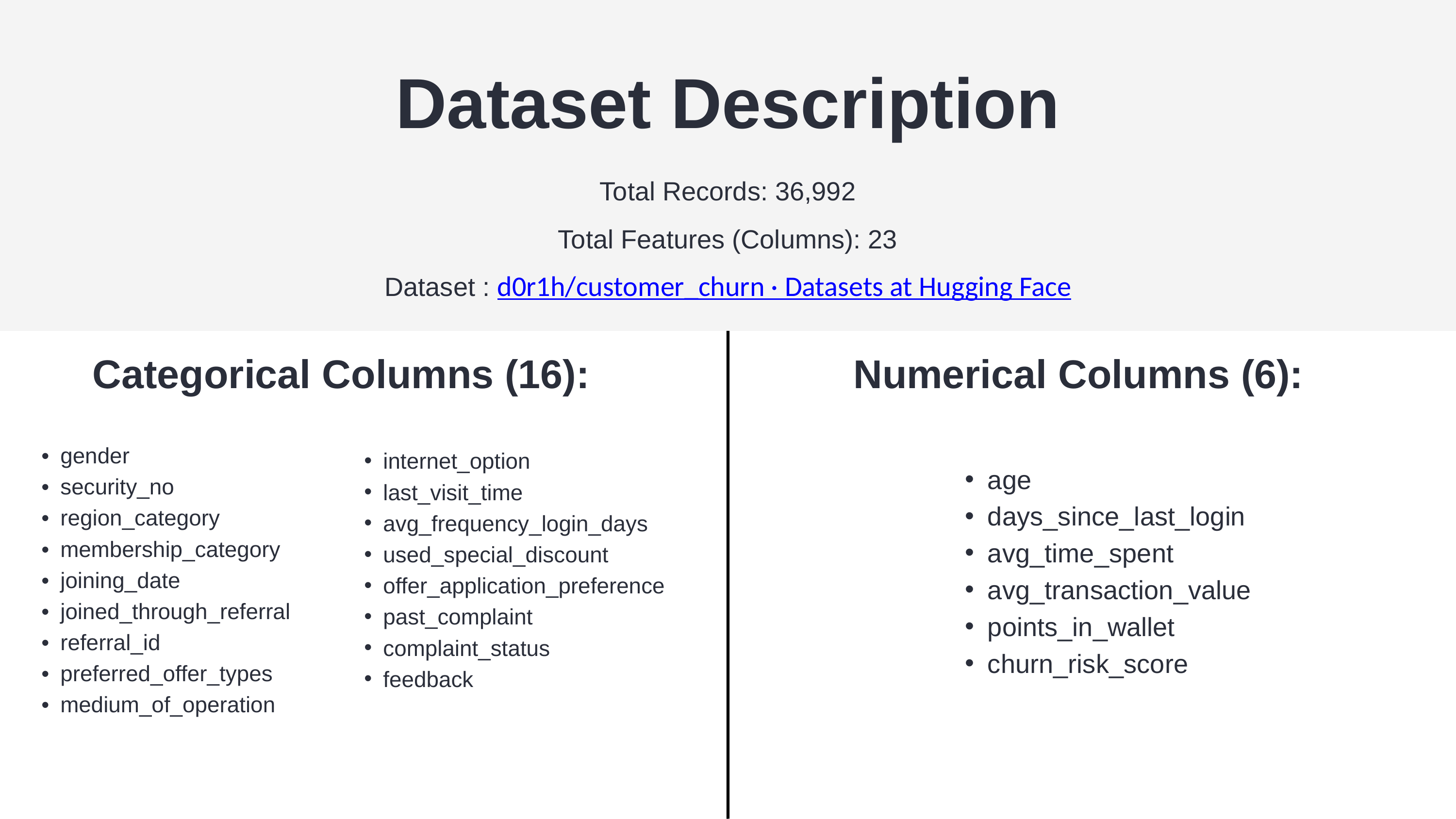

Dataset Description
Total Records: 36,992
Total Features (Columns): 23
Dataset : d0r1h/customer_churn · Datasets at Hugging Face

Categorical Columns (16):
Numerical Columns (6):
| 1 | gender security\_no region\_category membership\_category joining\_date joined\_through\_referral referral\_id preferred\_offer\_types medium\_of\_operation |
| --- | --- |
|  |  |
|  |  |
internet_option
last_visit_time
avg_frequency_login_days
used_special_discount
offer_application_preference
past_complaint
complaint_status
feedback
age
days_since_last_login
avg_time_spent
avg_transaction_value
points_in_wallet
churn_risk_score